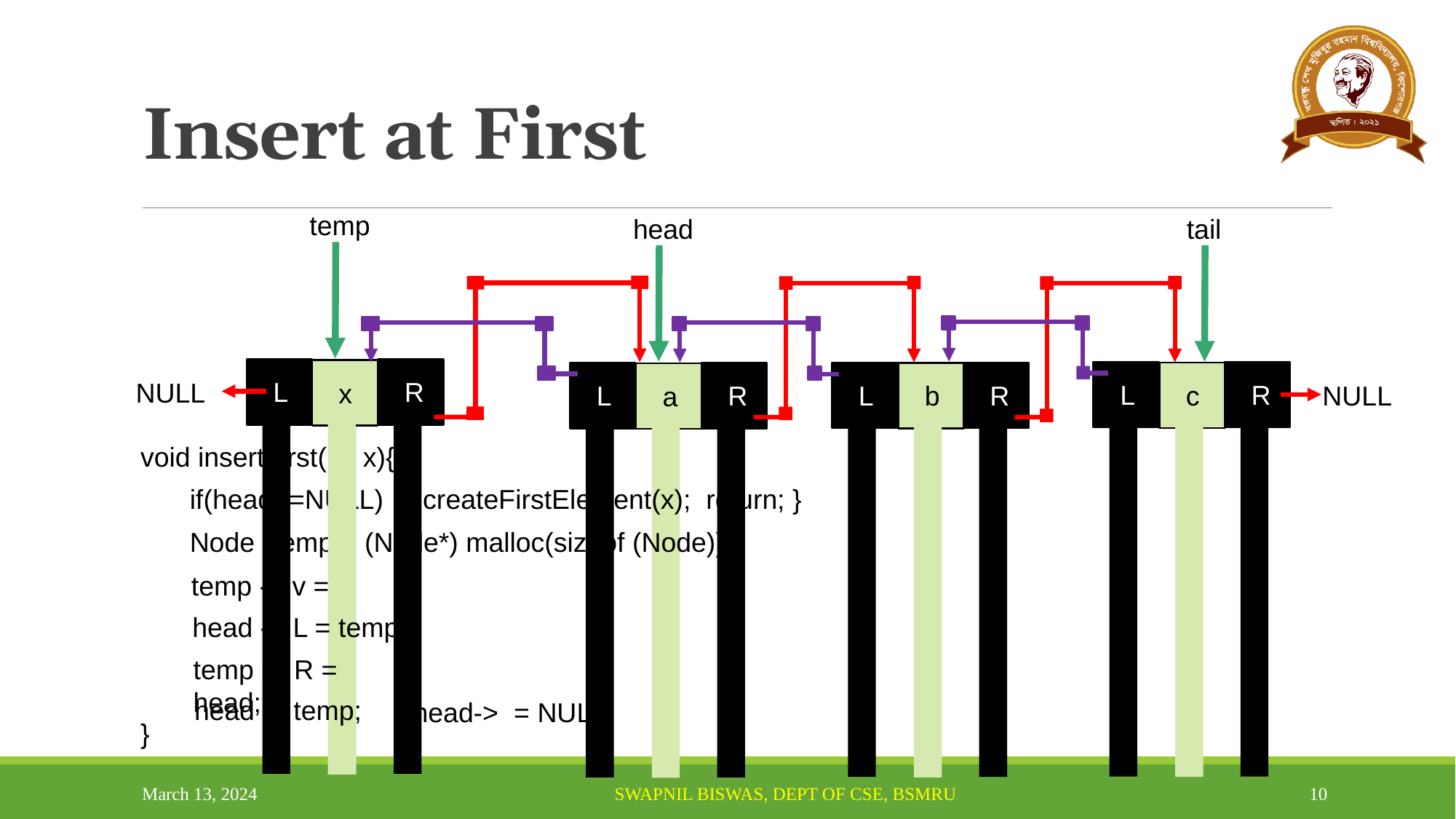

# Insert at First
temp
head

tail

L

R

v

x

L

R

L

c

R

L

b

R

a
NULL
NULL
NULL

void insertFirst(int x){
}
if(head==NULL)   { createFirstElement(x);  return; }
Node *temp = (Node*) malloc(sizeof (Node));
temp -> v = x;
head -> L = temp;
temp -> R = head;
head  = temp;
head->  = NULL;
March 13, 2024
10